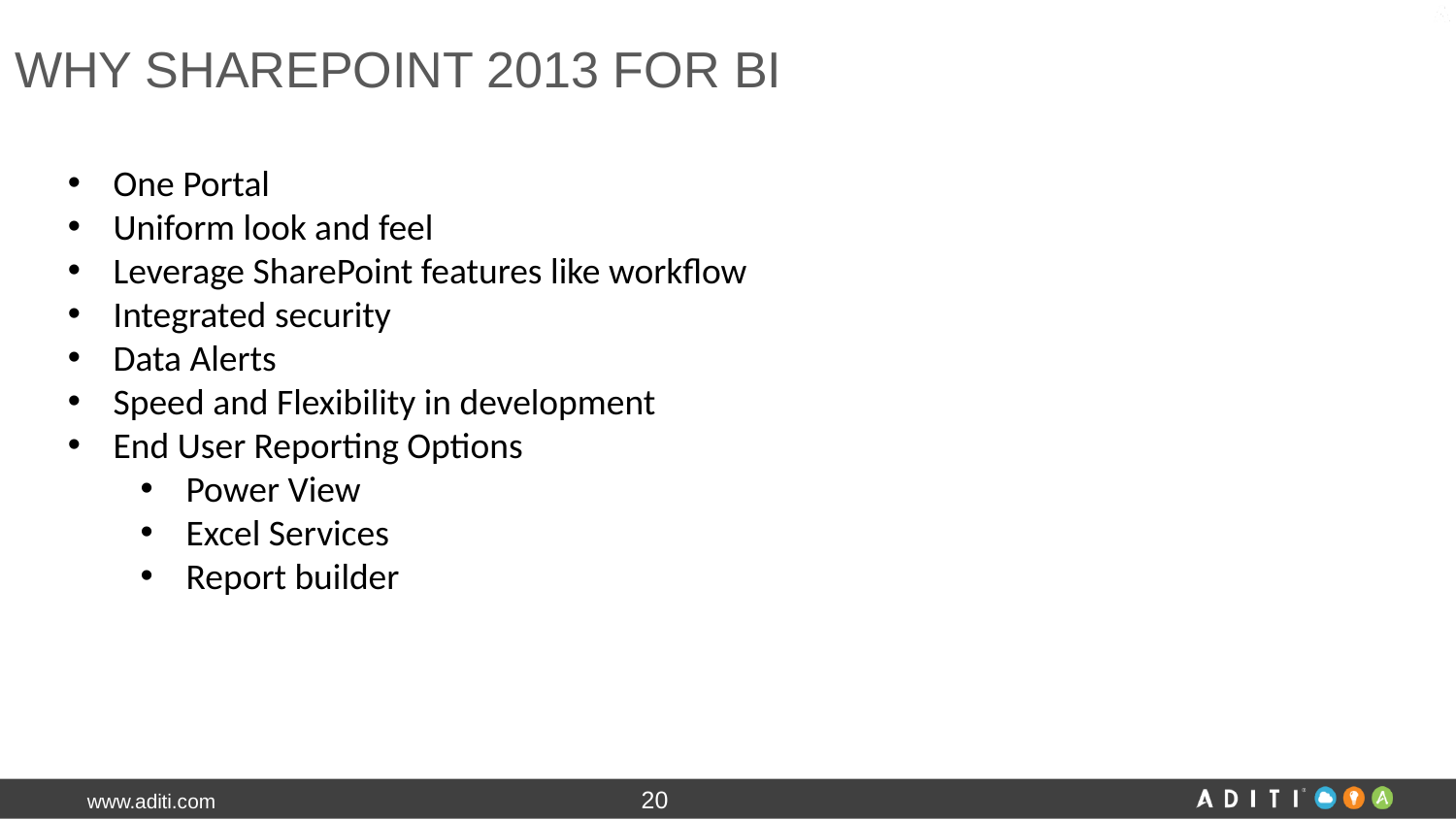

Why SHAREPOINT 2013 For BI
One Portal
Uniform look and feel
Leverage SharePoint features like workflow
Integrated security
Data Alerts
Speed and Flexibility in development
End User Reporting Options
Power View
Excel Services
Report builder